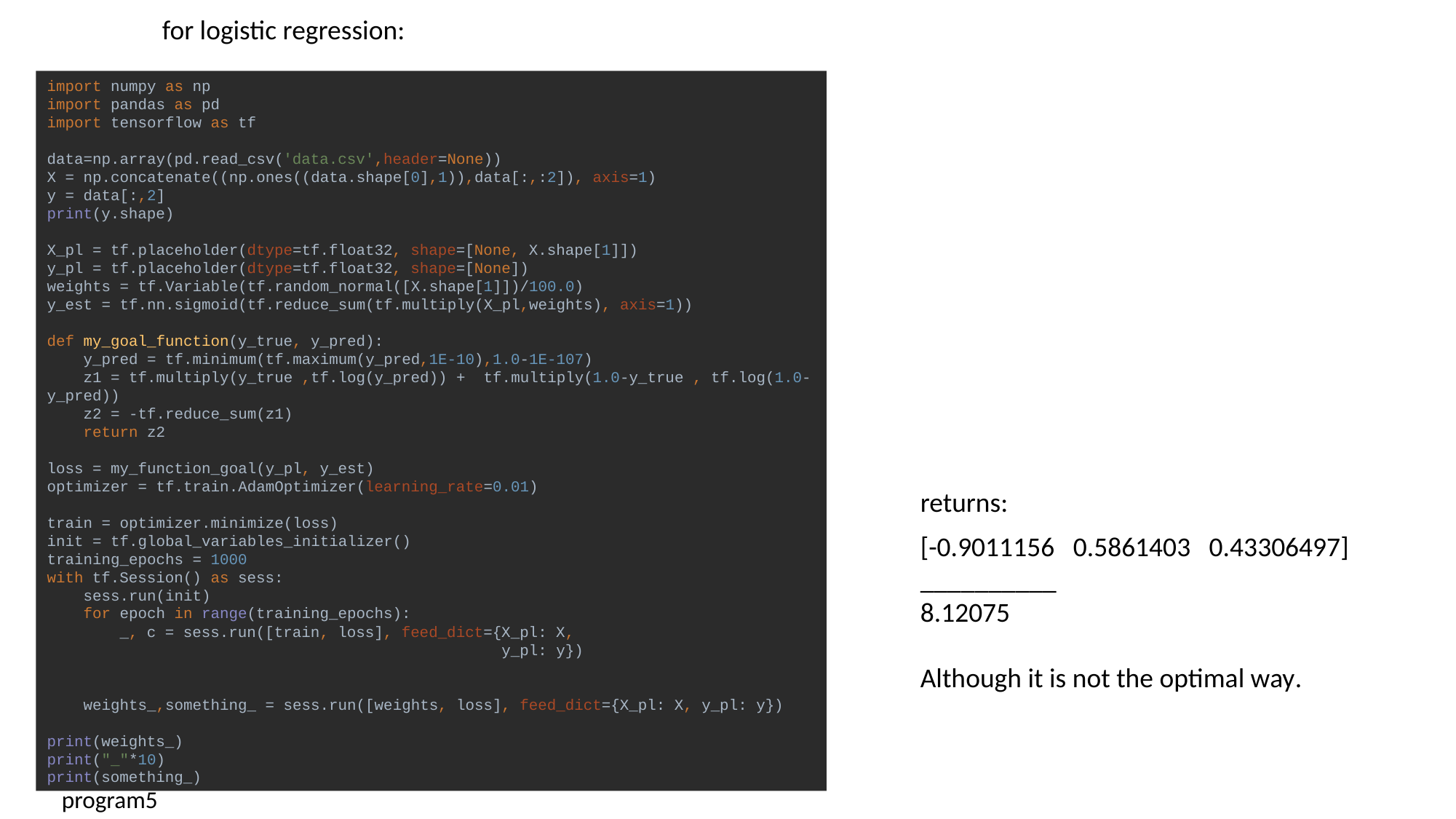

for logistic regression:
import numpy as np
import pandas as pd
import tensorflow as tf
data=np.array(pd.read_csv('data.csv',header=None))
X = np.concatenate((np.ones((data.shape[0],1)),data[:,:2]), axis=1)
y = data[:,2]
print(y.shape)
X_pl = tf.placeholder(dtype=tf.float32, shape=[None, X.shape[1]])
y_pl = tf.placeholder(dtype=tf.float32, shape=[None])
weights = tf.Variable(tf.random_normal([X.shape[1]])/100.0)
y_est = tf.nn.sigmoid(tf.reduce_sum(tf.multiply(X_pl,weights), axis=1))
def my_goal_function(y_true, y_pred):
    y_pred = tf.minimum(tf.maximum(y_pred,1E-10),1.0-1E-107)
    z1 = tf.multiply(y_true ,tf.log(y_pred)) +  tf.multiply(1.0-y_true , tf.log(1.0-y_pred))
    z2 = -tf.reduce_sum(z1)
    return z2
loss = my_function_goal(y_pl, y_est)
optimizer = tf.train.AdamOptimizer(learning_rate=0.01)
train = optimizer.minimize(loss)
init = tf.global_variables_initializer()
training_epochs = 1000
with tf.Session() as sess:
    sess.run(init)
    for epoch in range(training_epochs):
        _, c = sess.run([train, loss], feed_dict={X_pl: X,
                                                  y_pl: y})
    weights_,something_ = sess.run([weights, loss], feed_dict={X_pl: X, y_pl: y})
print(weights_)
print("_"*10)
print(something_)
returns:
[-0.9011156   0.5861403   0.43306497]
__________
8.12075

Although it is not the optimal way.
program5